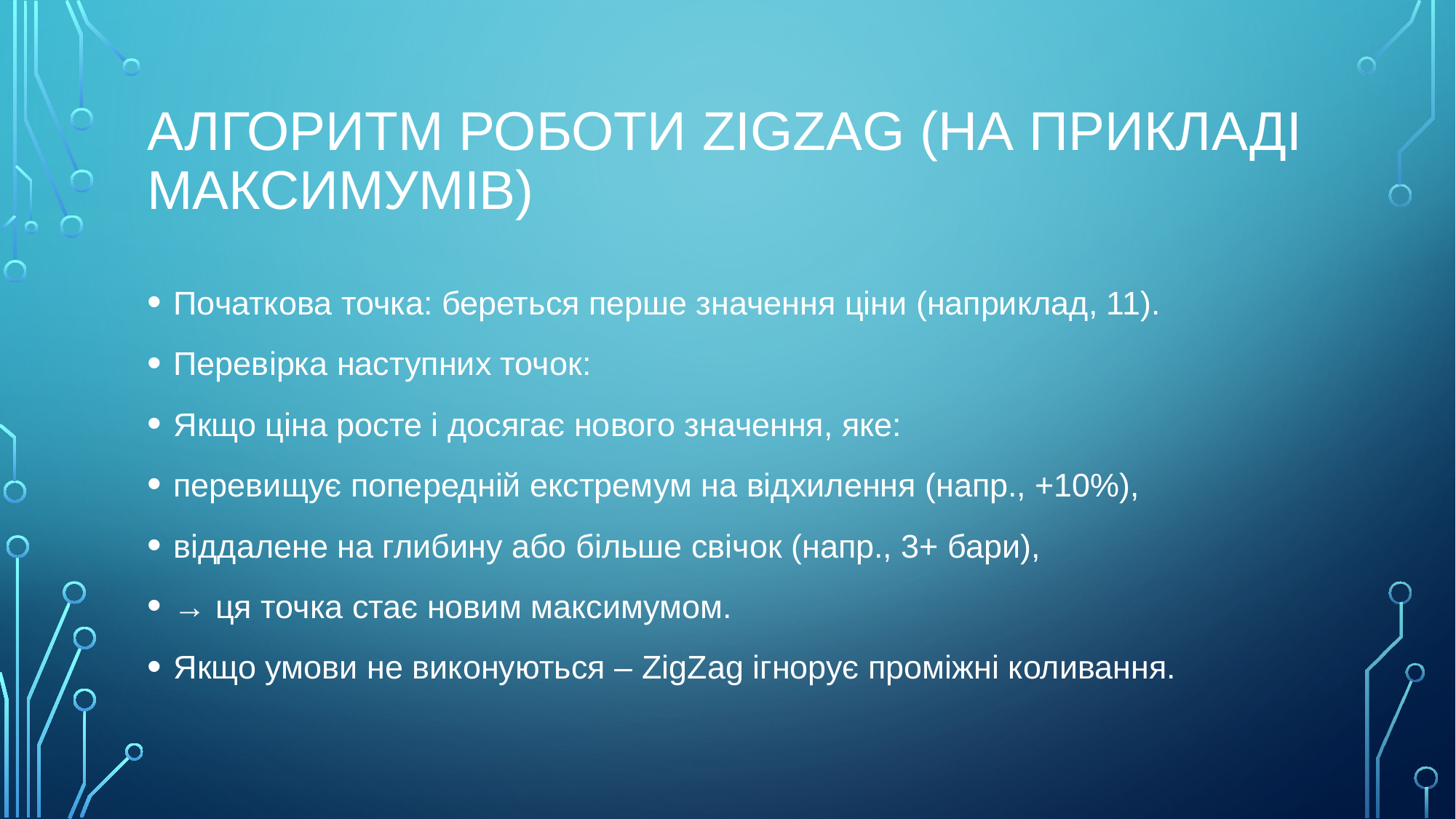

# Алгоритм роботи ZigZag (на прикладі максимумів)
Початкова точка: береться перше значення ціни (наприклад, 11).
Перевірка наступних точок:
Якщо ціна росте і досягає нового значення, яке:
перевищує попередній екстремум на відхилення (напр., +10%),
віддалене на глибину або більше свічок (напр., 3+ бари),
→ ця точка стає новим максимумом.
Якщо умови не виконуються – ZigZag ігнорує проміжні коливання.